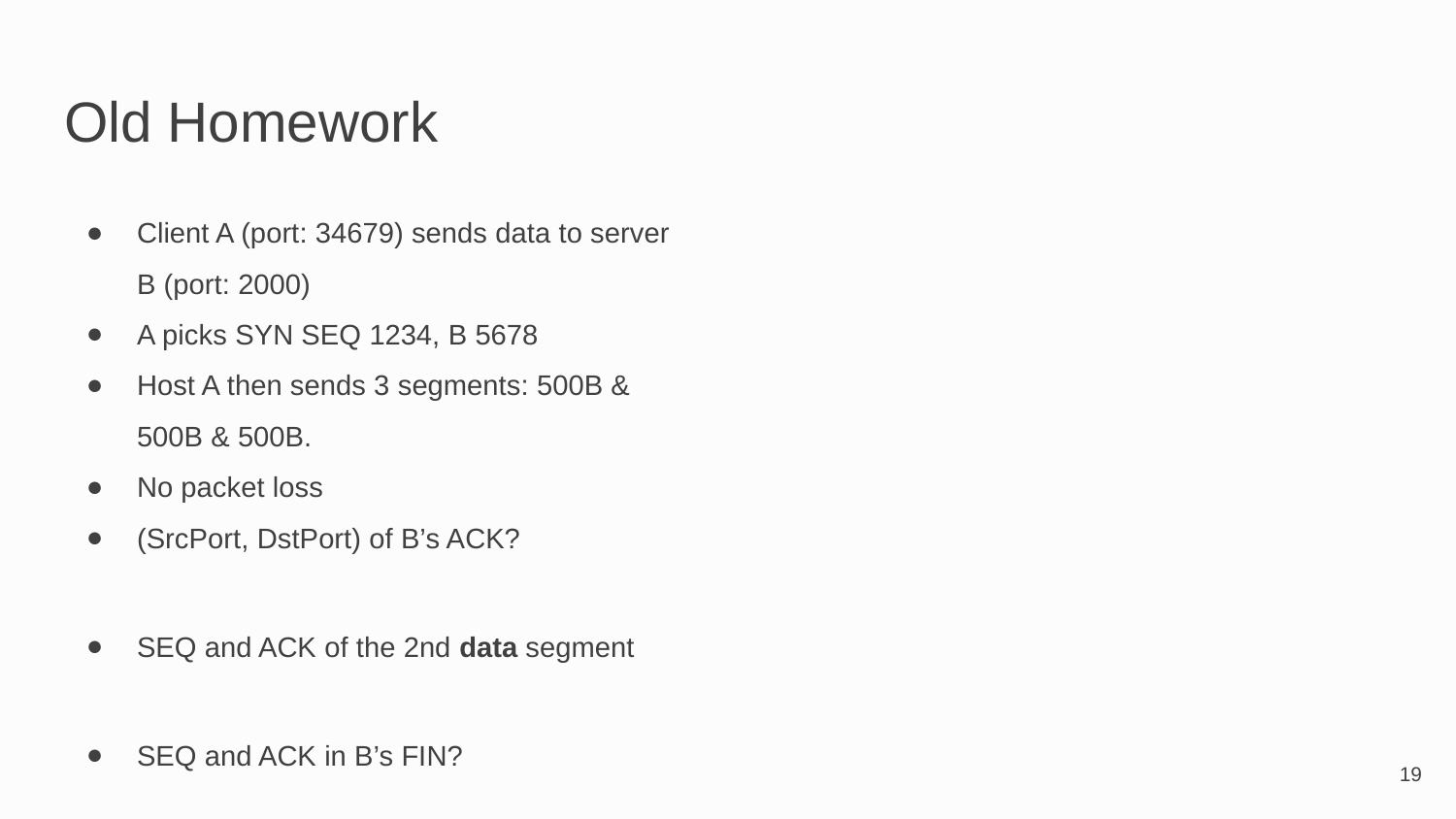

# Old Homework
Client A (port: 34679) sends data to server B (port: 2000)
A picks SYN SEQ 1234, B 5678
Host A then sends 3 segments: 500B & 500B & 500B.
No packet loss
(SrcPort, DstPort) of B’s ACK?

SEQ and ACK of the 2nd data segment

SEQ and ACK in B’s FIN?

19